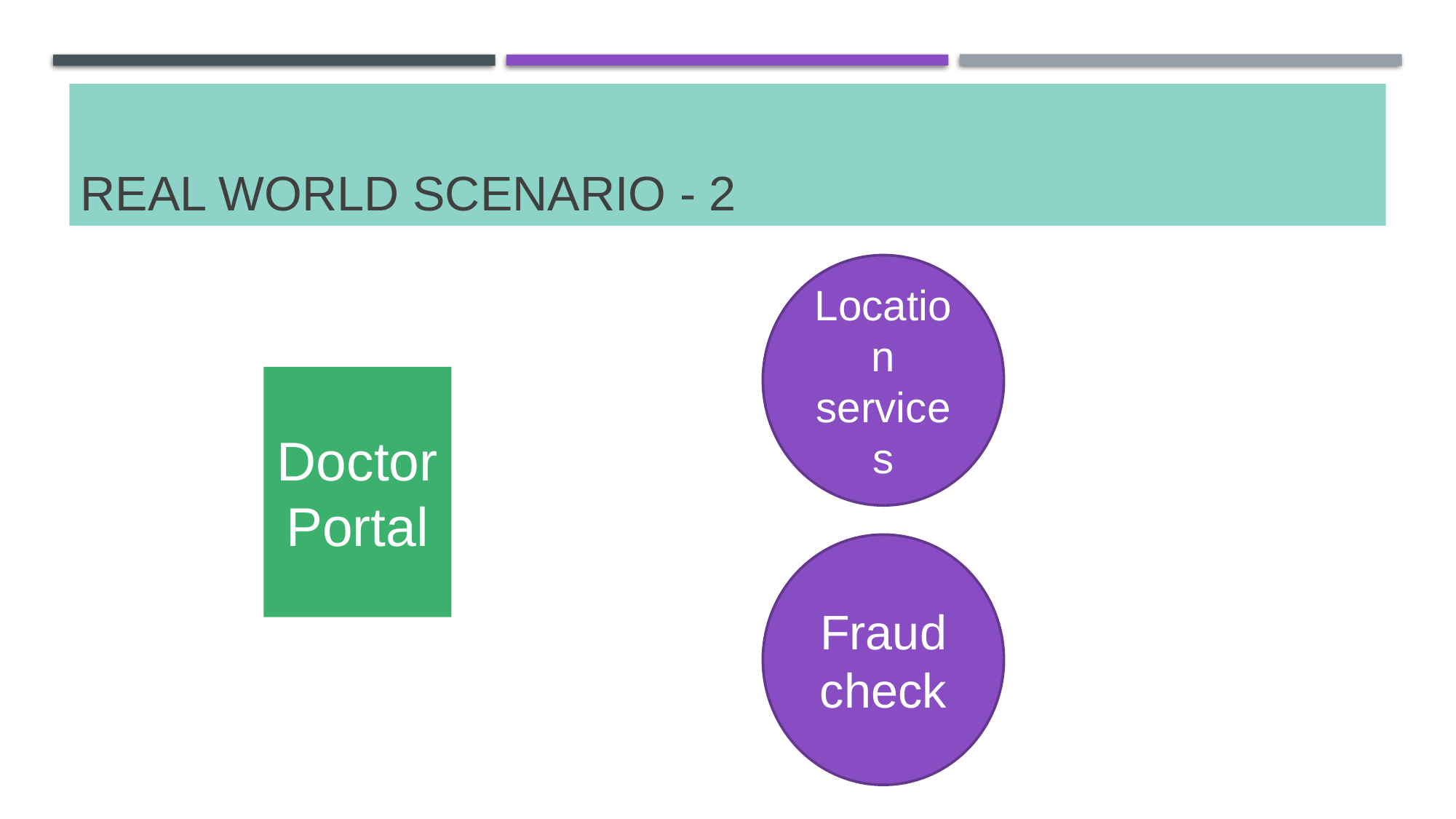

# Real world scenario - 2
Location services
Doctor Portal
Fraud check